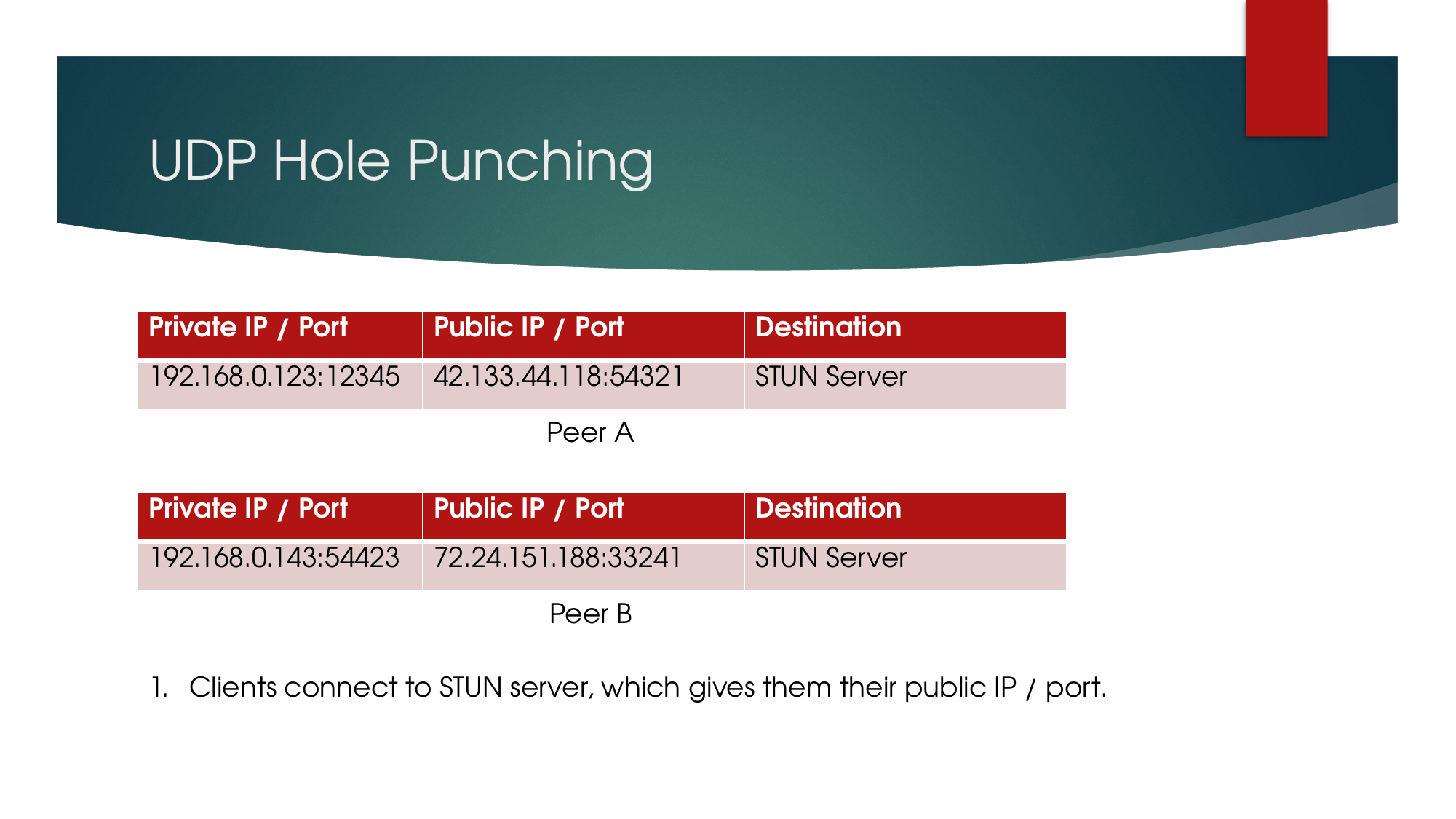

# UDP Hole Punching
| Private IP / Port | Public IP / Port | Destination |
| --- | --- | --- |
| 192.168.0.123:12345 | 42.133.44.118:54321 | STUN Server |
Peer A
| Private IP / Port | Public IP / Port | Destination |
| --- | --- | --- |
| 192.168.0.143:54423 | 72.24.151.188:33241 | STUN Server |
Peer B
Clients connect to STUN server, which gives them their public IP / port.